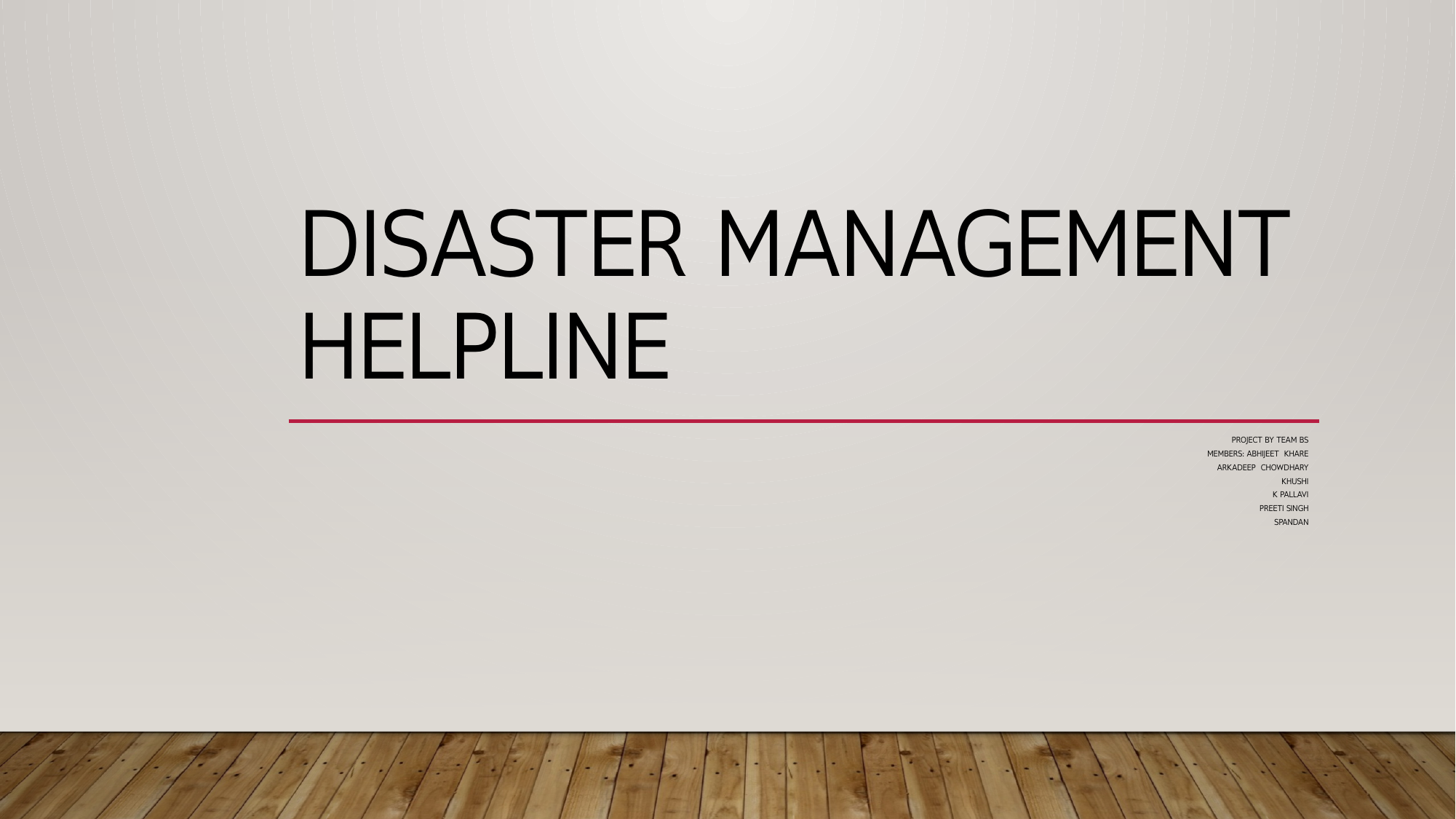

# DISASTER MANAGEMENT HELPLINE
PROJECT BY TEAM bs
MEMBERS: Abhijeet  Khare
Arkadeep  chowdhary
Khushi
K Pallavi
Preeti Singh
Spandan